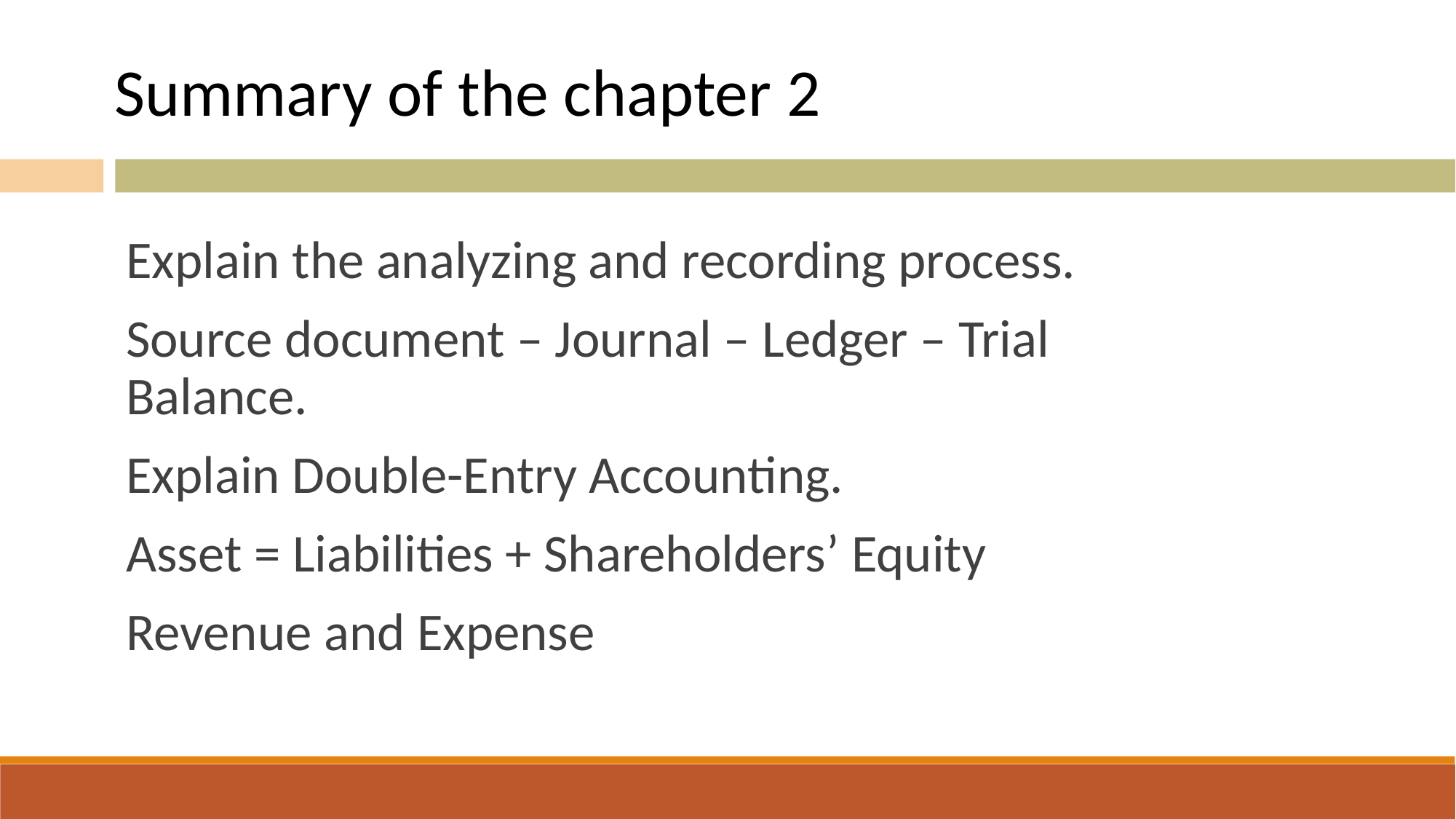

Summary of the chapter 2

Explain the analyzing and recording process.
Source document – Journal – Ledger – Trial Balance.
Explain Double-Entry Accounting.
Asset = Liabilities + Shareholders’ Equity
Revenue and Expense